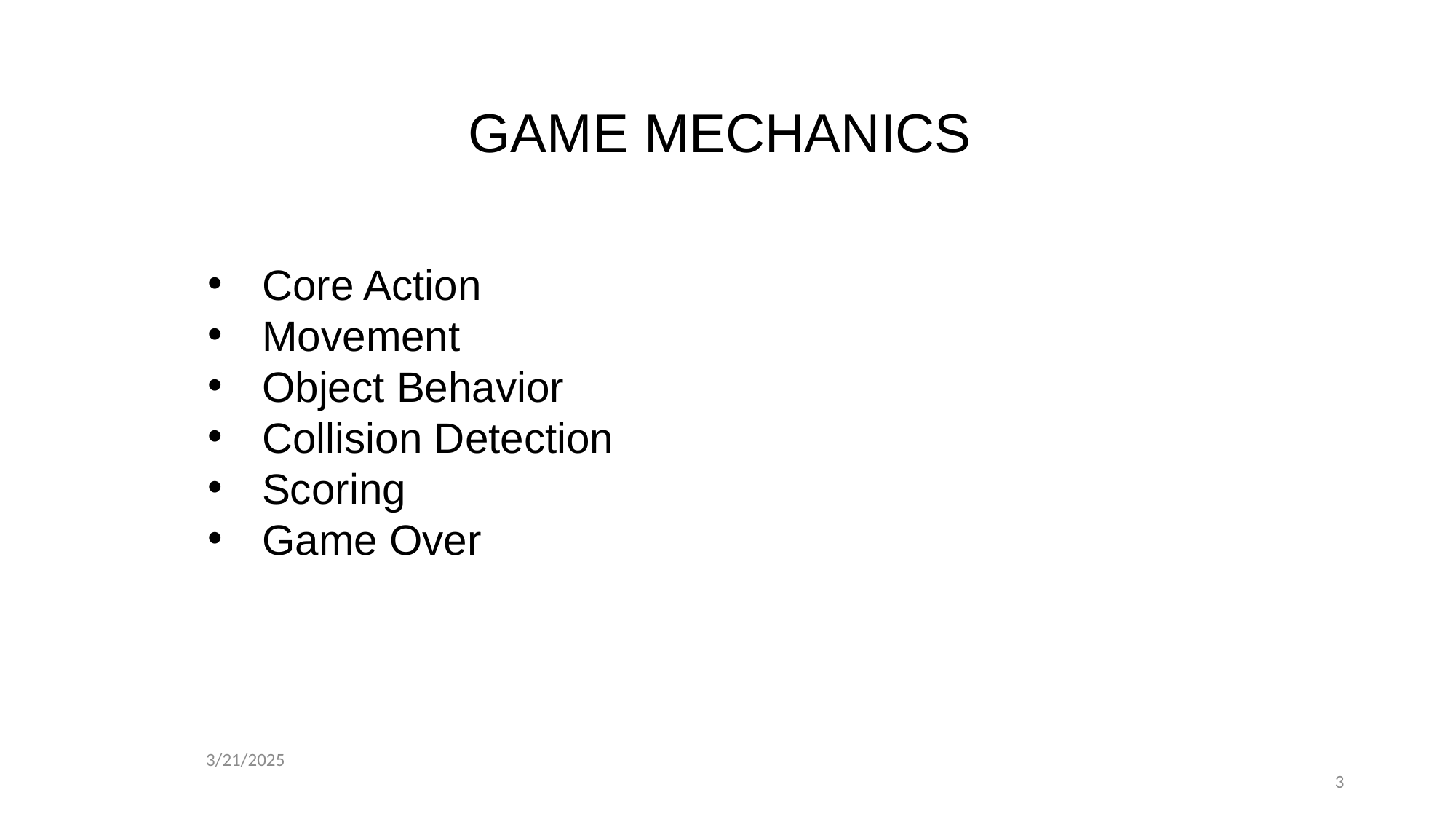

GAME MECHANICS
Core Action
Movement
Object Behavior
Collision Detection
Scoring
Game Over
3/21/2025
3